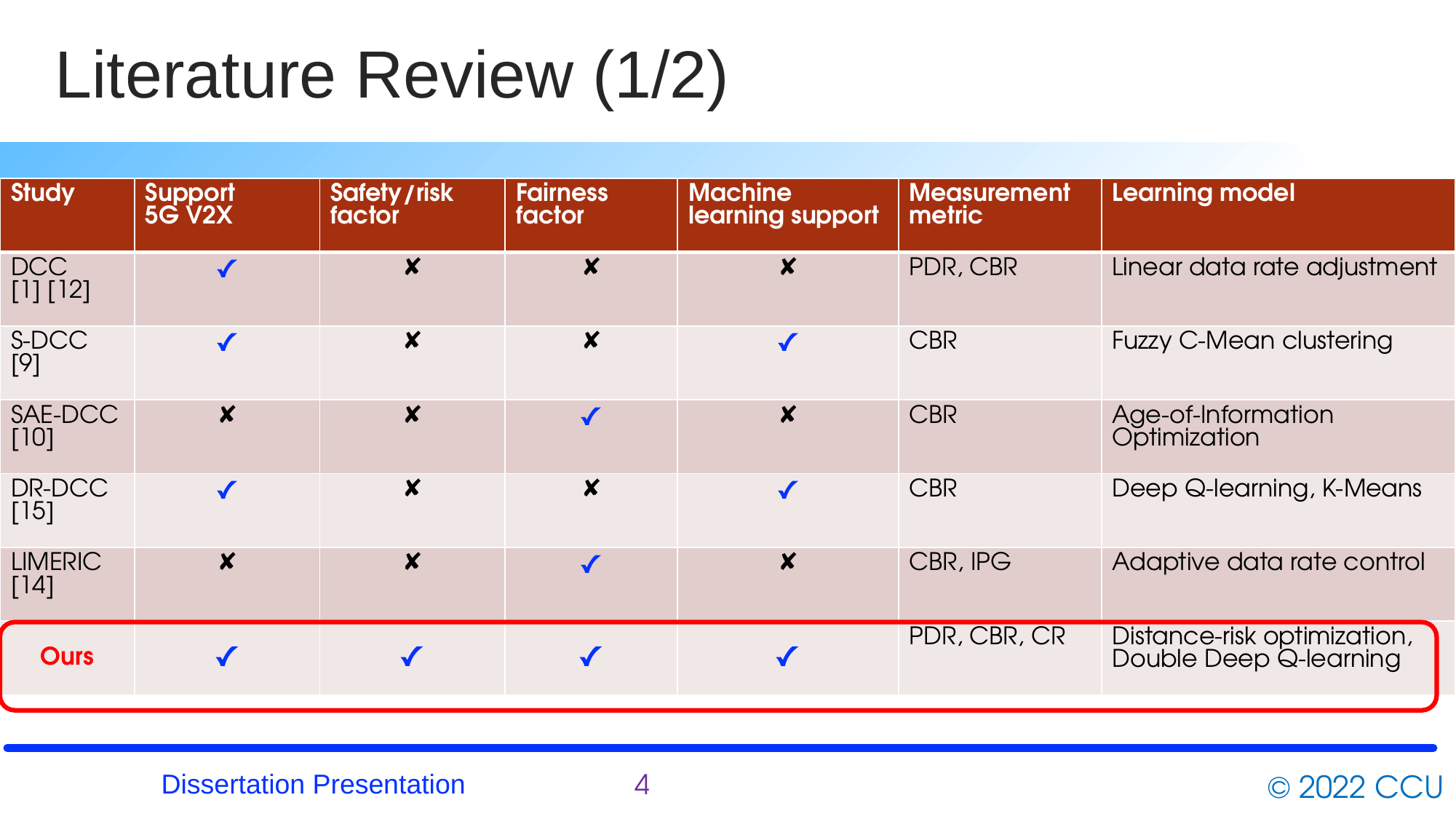

# Literature Review (1/2)
| Study | Support 5G V2X | Safety/risk factor | Fairness factor | Machine learning support | Measurement metric | Learning model |
| --- | --- | --- | --- | --- | --- | --- |
| DCC [1] [12] | ✓ | ✘ | ✘ | ✘ | PDR, CBR | Linear data rate adjustment |
| S-DCC [9] | ✓ | ✘ | ✘ | ✓ | CBR | Fuzzy C-Mean clustering |
| SAE-DCC [10] | ✘ | ✘ | ✓ | ✘ | CBR | Age-of-Information Optimization |
| DR-DCC [15] | ✓ | ✘ | ✘ | ✓ | CBR | Deep Q-learning, K-Means |
| LIMERIC [14] | ✘ | ✘ | ✓ | ✘ | CBR, IPG | Adaptive data rate control |
| Ours | ✓ | ✓ | ✓ | ✓ | PDR, CBR, CR | Distance-risk optimization, Double Deep Q-learning |

4